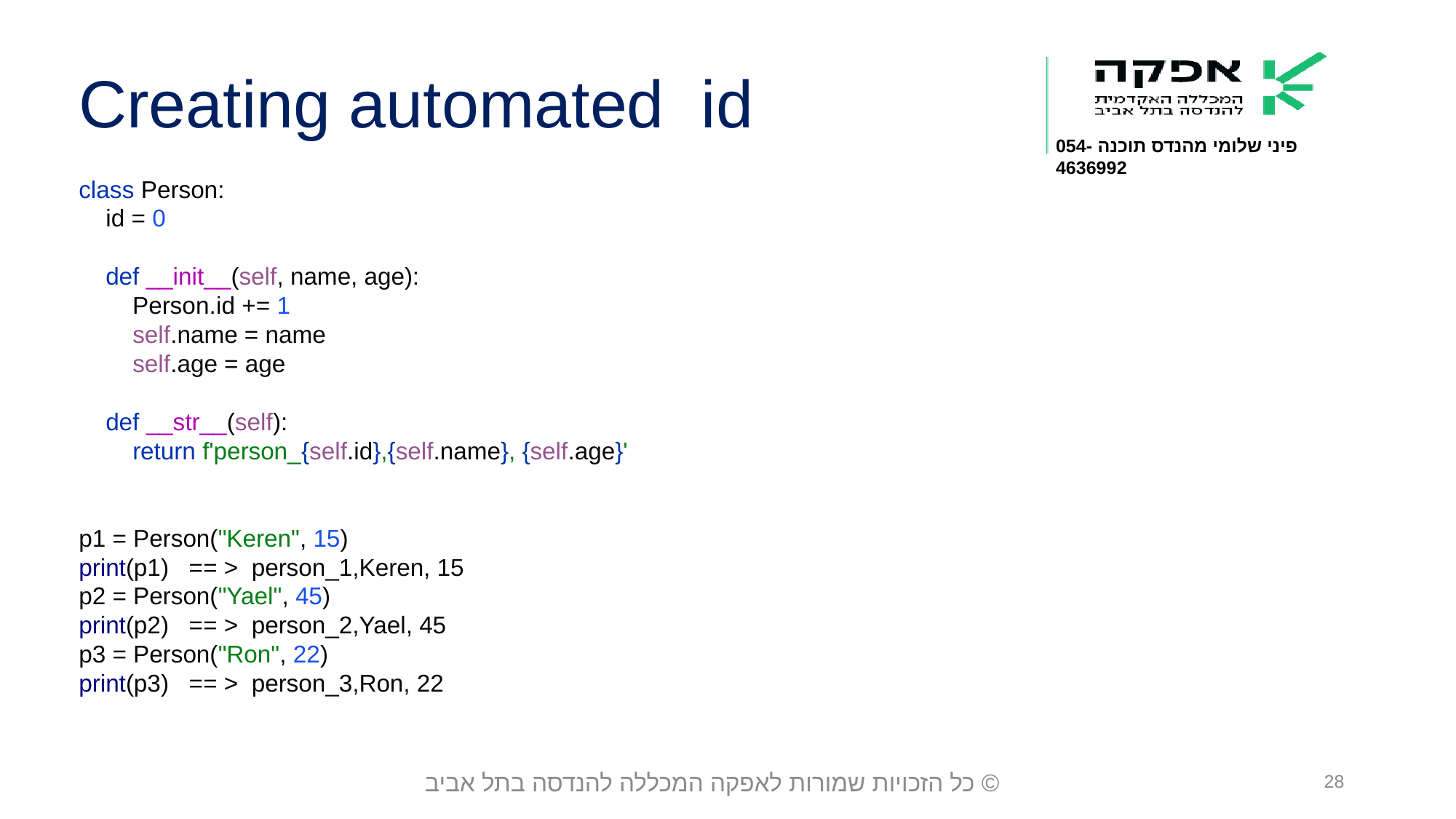

Creating automated  id
class Person:
    id = 0
    def __init__(self, name, age):
        Person.id += 1
        self.name = name
        self.age = age
    def __str__(self):
        return f'person_{self.id},{self.name}, {self.age}'
p1 = Person("Keren", 15)
print(p1)   == >  person_1,Keren, 15
p2 = Person("Yael", 45)
print(p2)   == >  person_2,Yael, 45
p3 = Person("Ron", 22)
print(p3)   == >  person_3,Ron, 22
© כל הזכויות שמורות לאפקה המכללה להנדסה בתל אביב
28